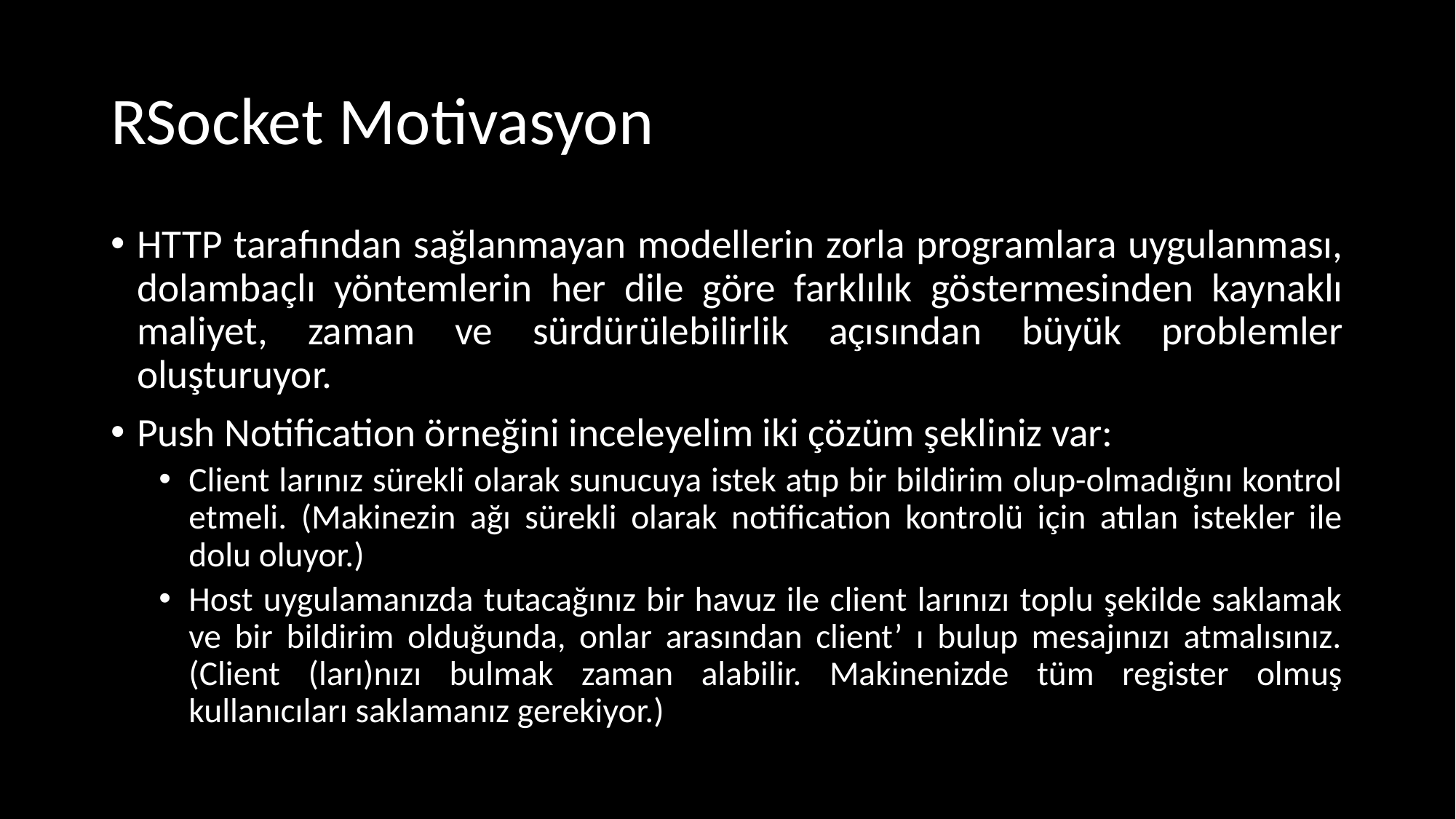

# RSocket Motivasyon
HTTP tarafından sağlanmayan modellerin zorla programlara uygulanması, dolambaçlı yöntemlerin her dile göre farklılık göstermesinden kaynaklı maliyet, zaman ve sürdürülebilirlik açısından büyük problemler oluşturuyor.
Push Notification örneğini inceleyelim iki çözüm şekliniz var:
Client larınız sürekli olarak sunucuya istek atıp bir bildirim olup-olmadığını kontrol etmeli. (Makinezin ağı sürekli olarak notification kontrolü için atılan istekler ile dolu oluyor.)
Host uygulamanızda tutacağınız bir havuz ile client larınızı toplu şekilde saklamak ve bir bildirim olduğunda, onlar arasından client’ ı bulup mesajınızı atmalısınız. (Client (ları)nızı bulmak zaman alabilir. Makinenizde tüm register olmuş kullanıcıları saklamanız gerekiyor.)